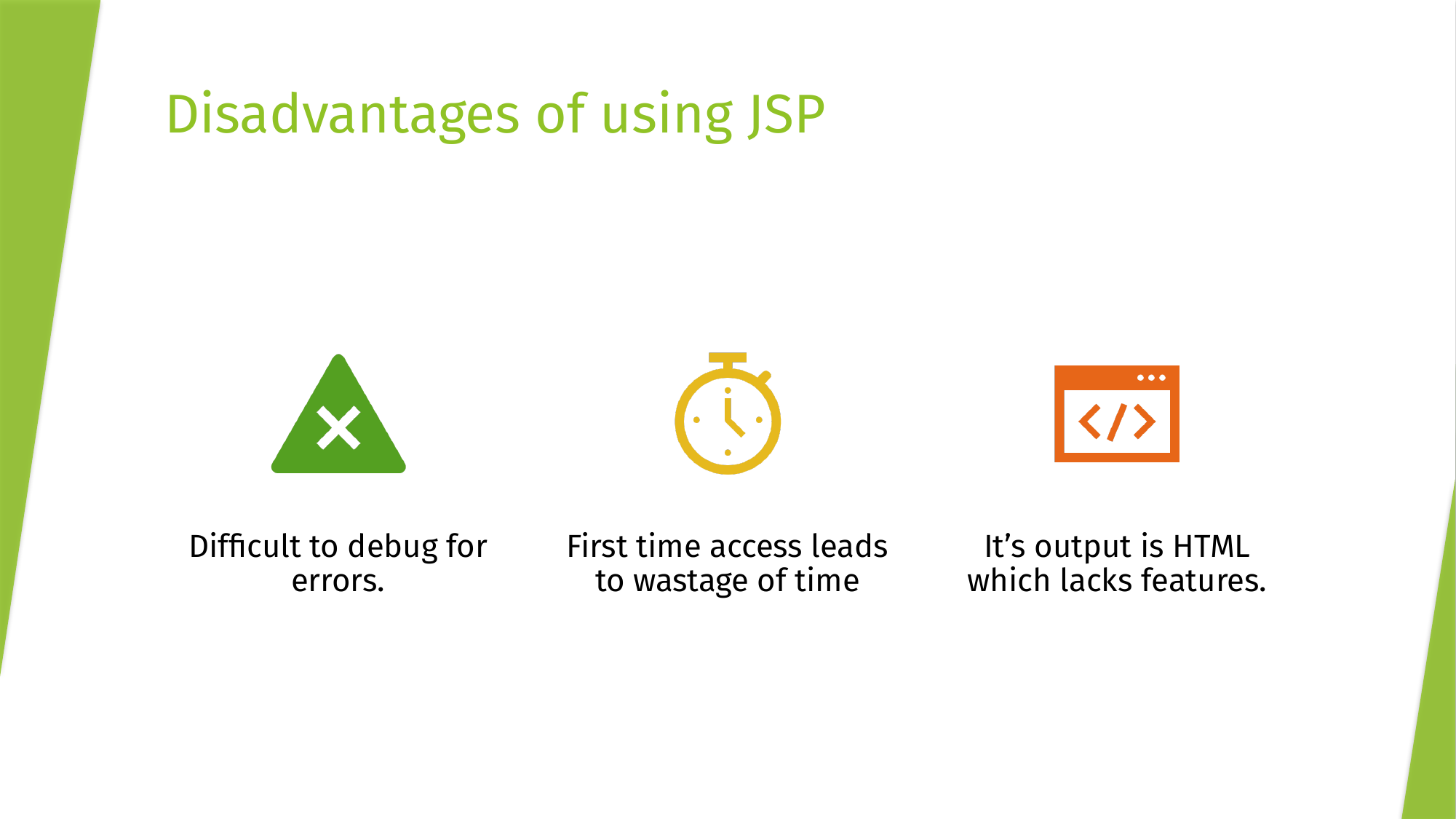

# Disadvantages of using JSP
Difficult to debug for errors.
First time access leads to wastage of time
It’s output is HTML which lacks features.